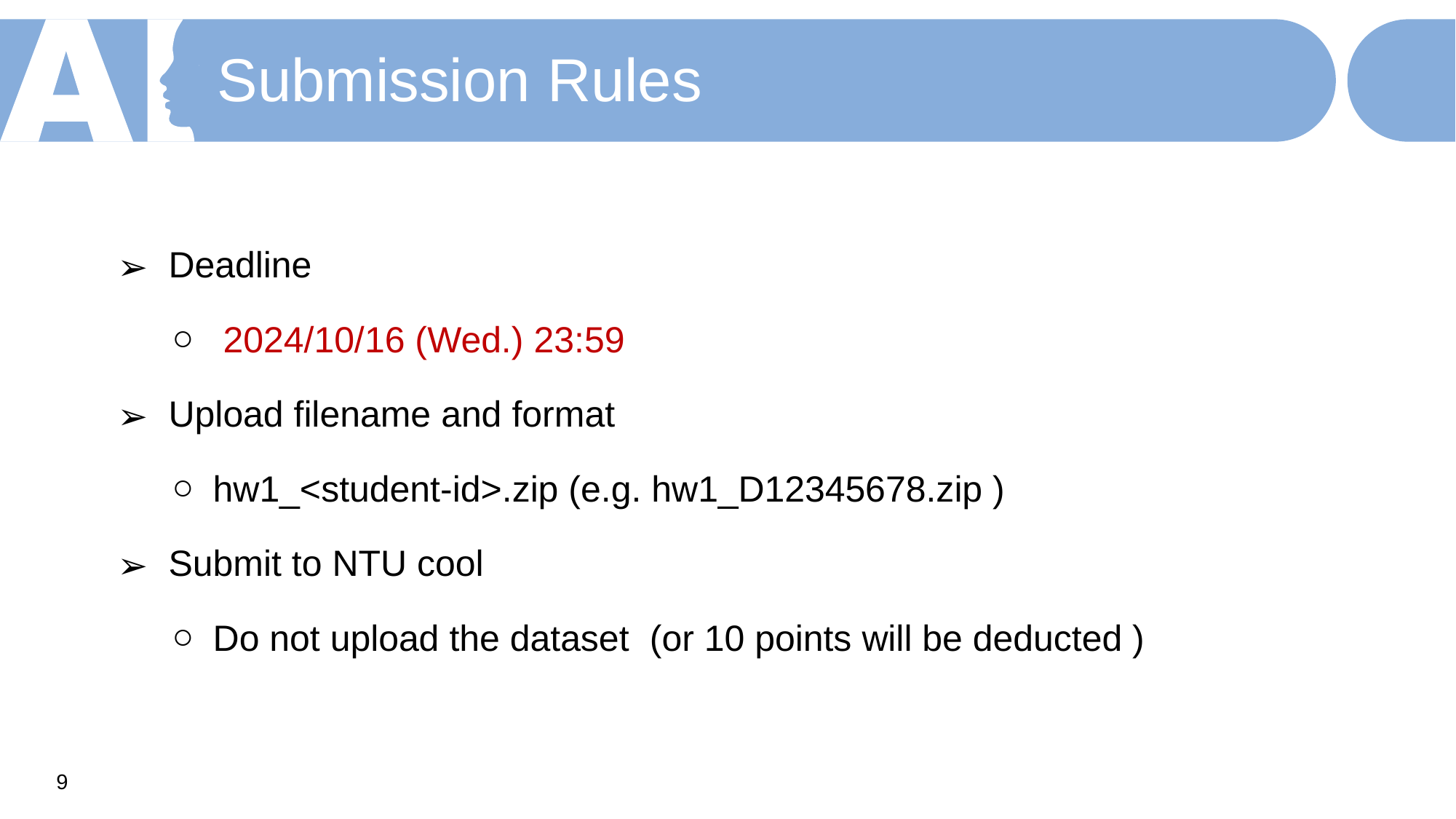

Submission Rules
 Deadline
 2024/10/16 (Wed.) 23:59
 Upload filename and format
hw1_<student-id>.zip (e.g. hw1_D12345678.zip )
 Submit to NTU cool
Do not upload the dataset  (or 10 points will be deducted )
9